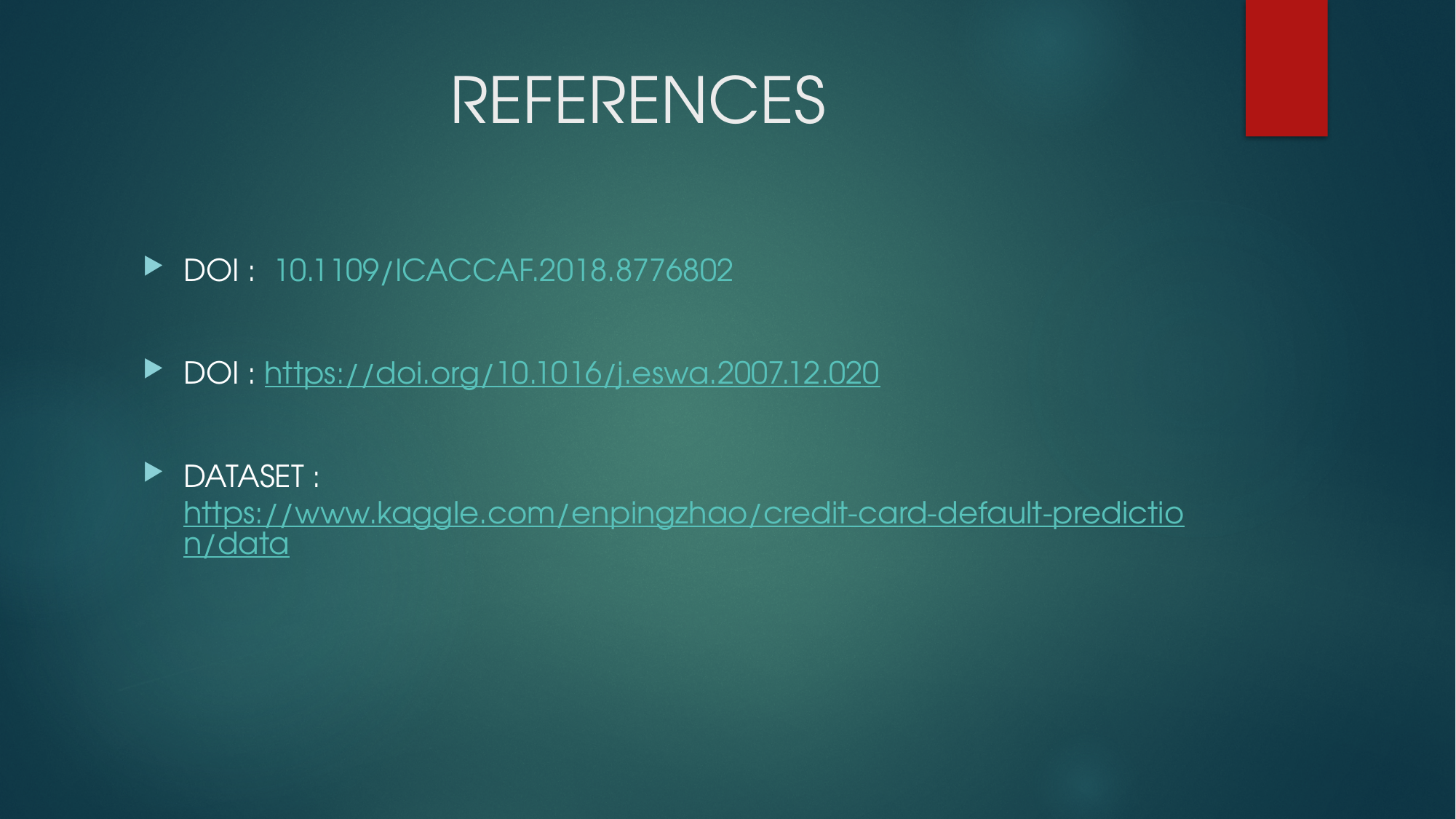

# REFERENCES
DOI :  10.1109/ICACCAF.2018.8776802

DOI : https://doi.org/10.1016/j.eswa.2007.12.020

DATASET : https://www.kaggle.com/enpingzhao/credit-card-default-prediction/data